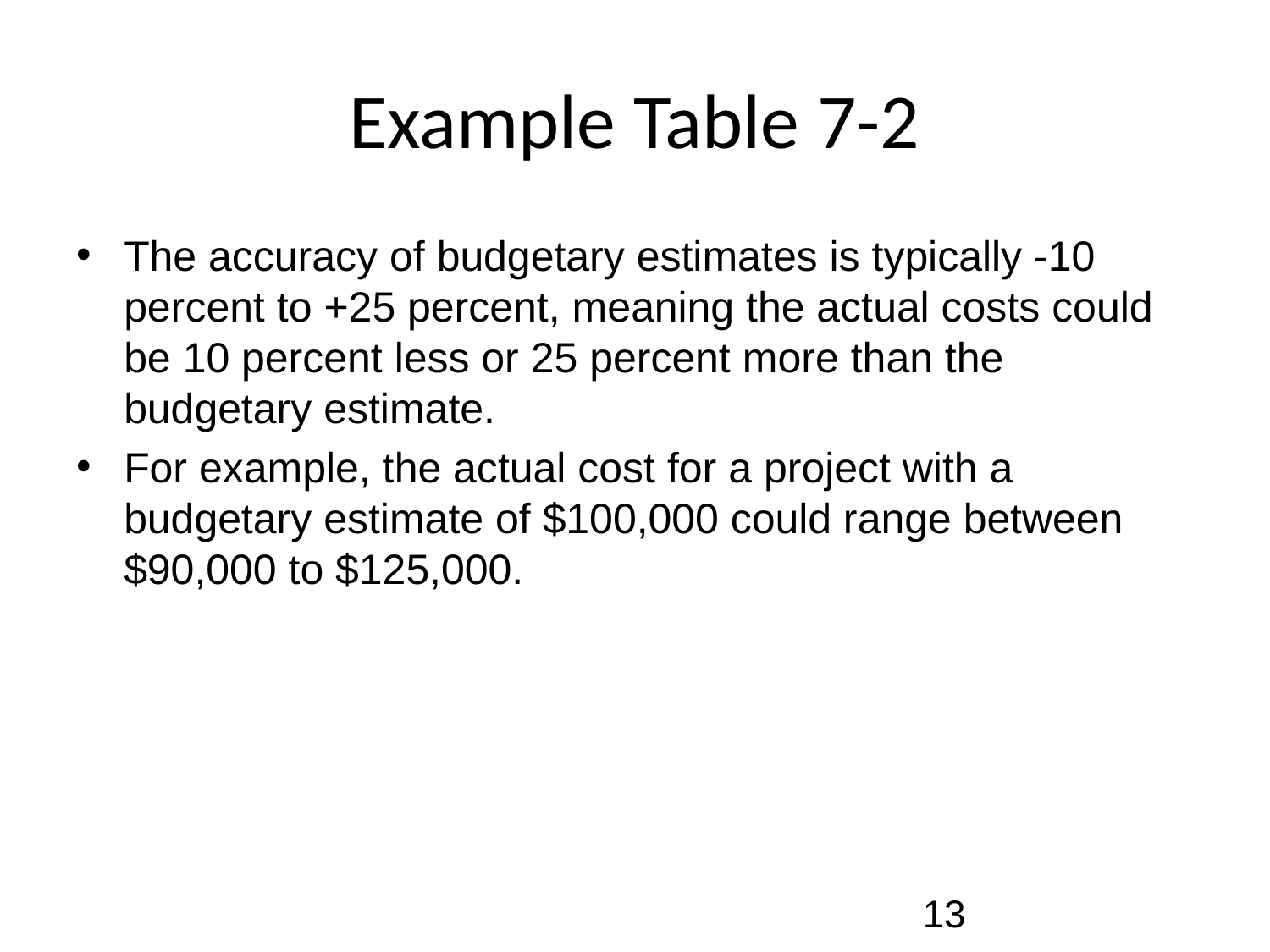

# Example Table 7-2
The accuracy of budgetary estimates is typically -10 percent to +25 percent, meaning the actual costs could be 10 percent less or 25 percent more than the budgetary estimate.
For example, the actual cost for a project with a budgetary estimate of $100,000 could range between $90,000 to $125,000.
13